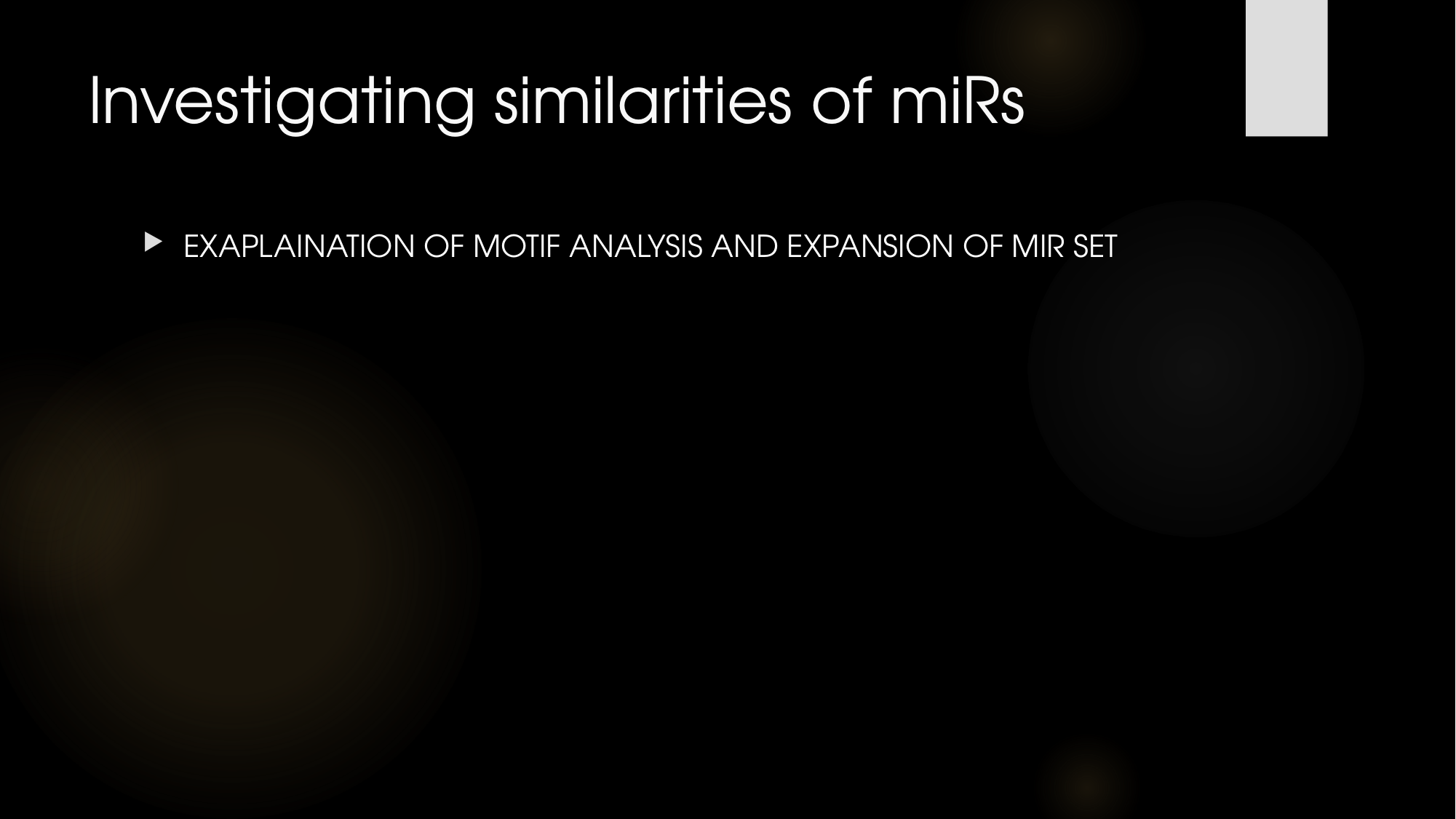

# Investigating similarities of miRs
EXAPLAINATION OF MOTIF ANALYSIS AND EXPANSION OF MIR SET